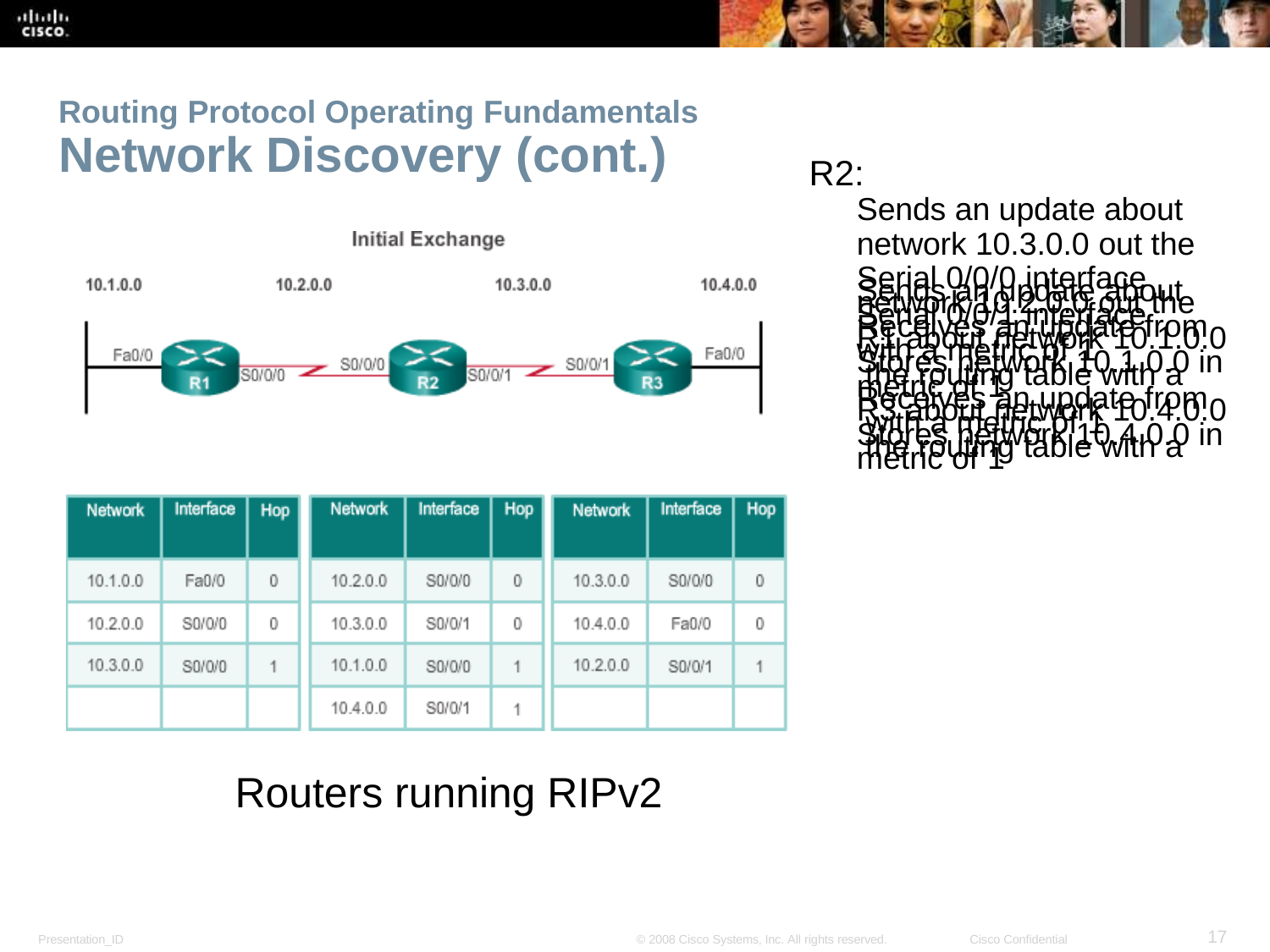

Routing Protocol Operating Fundamentals
Network Discovery (cont.)
R2:
Sends an update about  network 10.3.0.0 out the  Serial 0/0/0 interface
Sends an update about  network 10.2.0.0 out the  Serial 0/0/1 interface
Receives an update from
R1 about network 10.1.0.0
with a metric of 1
Stores network 10.1.0.0 in  the routing table with a  metric of 1
Receives an update from  R3 about network 10.4.0.0  with a metric of 1
Stores network 10.4.0.0 in  the routing table with a  metric of 1

Routers running RIPv2
17
Presentation_ID
© 2008 Cisco Systems, Inc. All rights reserved.
Cisco Confidential